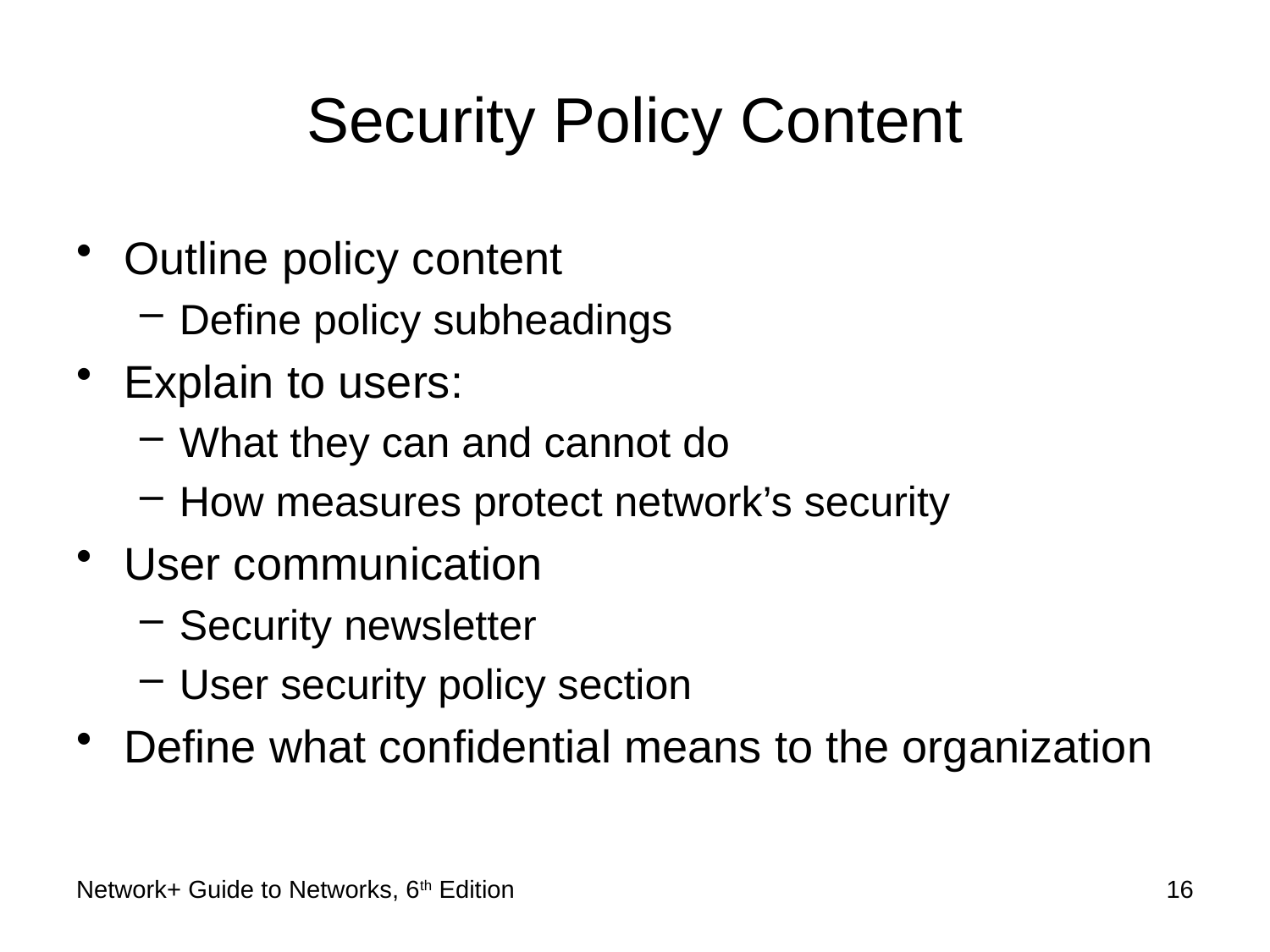

# Security Policy Content
Outline policy content
Define policy subheadings
Explain to users:
What they can and cannot do
How measures protect network’s security
User communication
Security newsletter
User security policy section
Define what confidential means to the organization
Network+ Guide to Networks, 6th Edition
16